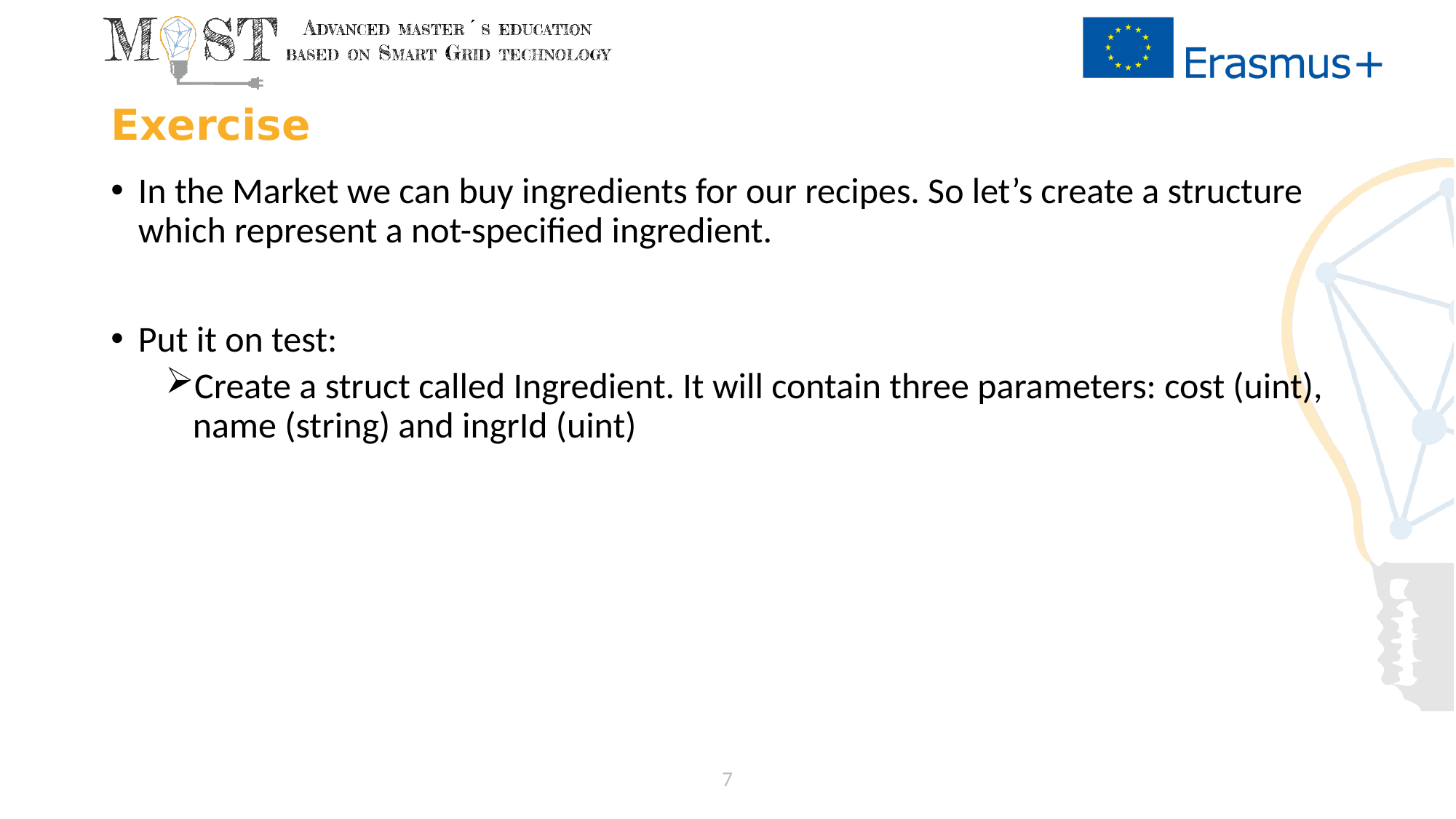

# Exercise
In the Market we can buy ingredients for our recipes. So let’s create a structure which represent a not-specified ingredient.

Put it on test:
Create a struct called Ingredient. It will contain three parameters: cost (uint), name (string) and ingrId (uint)

7